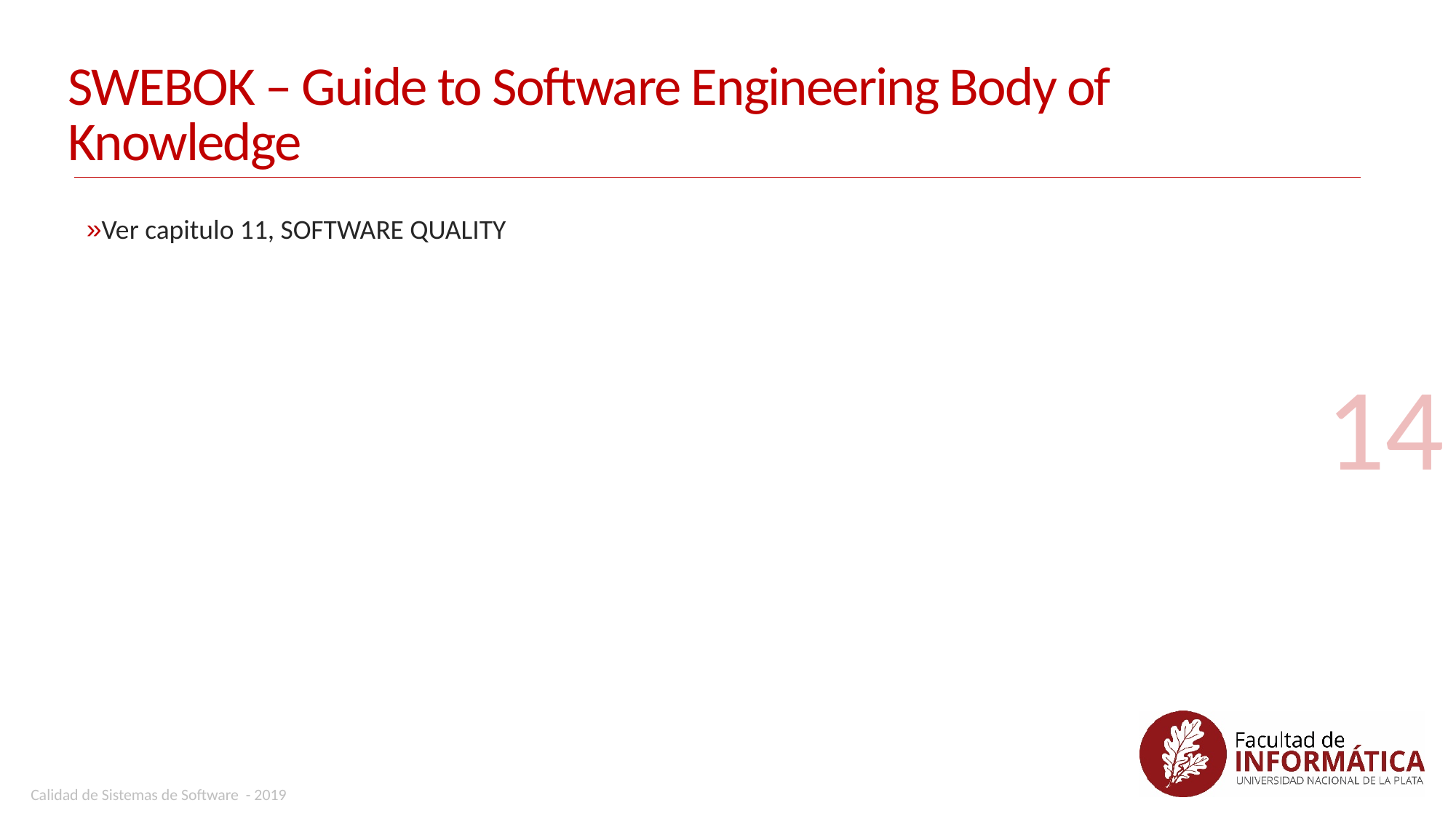

# SWEBOK – Guide to Software Engineering Body of Knowledge
Ver capitulo 11, SOFTWARE QUALITY
14
Calidad de Sistemas de Software  - 2019